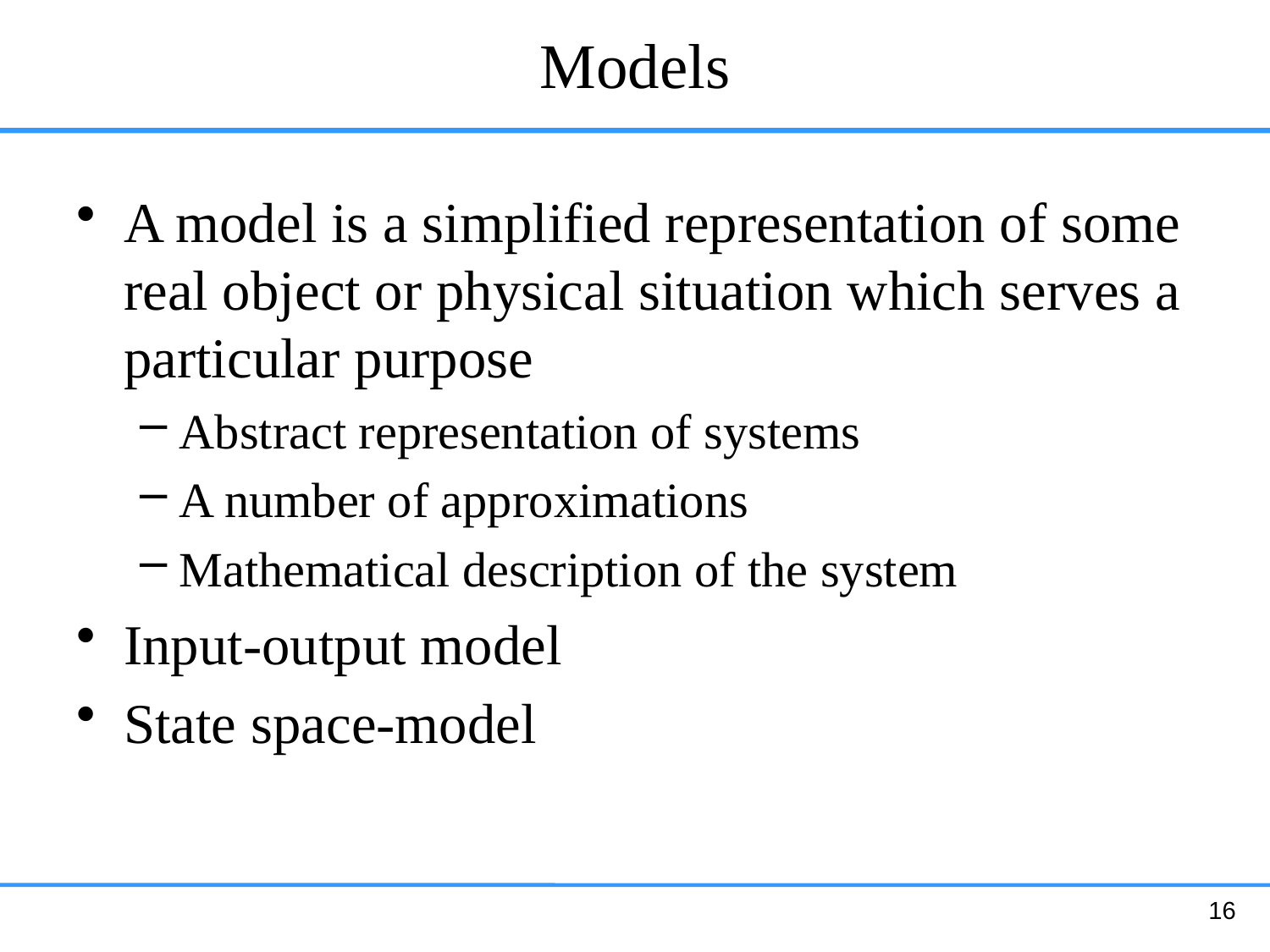

# Models
A model is a simplified representation of some real object or physical situation which serves a particular purpose
Abstract representation of systems
A number of approximations
Mathematical description of the system
Input-output model
State space-model

16